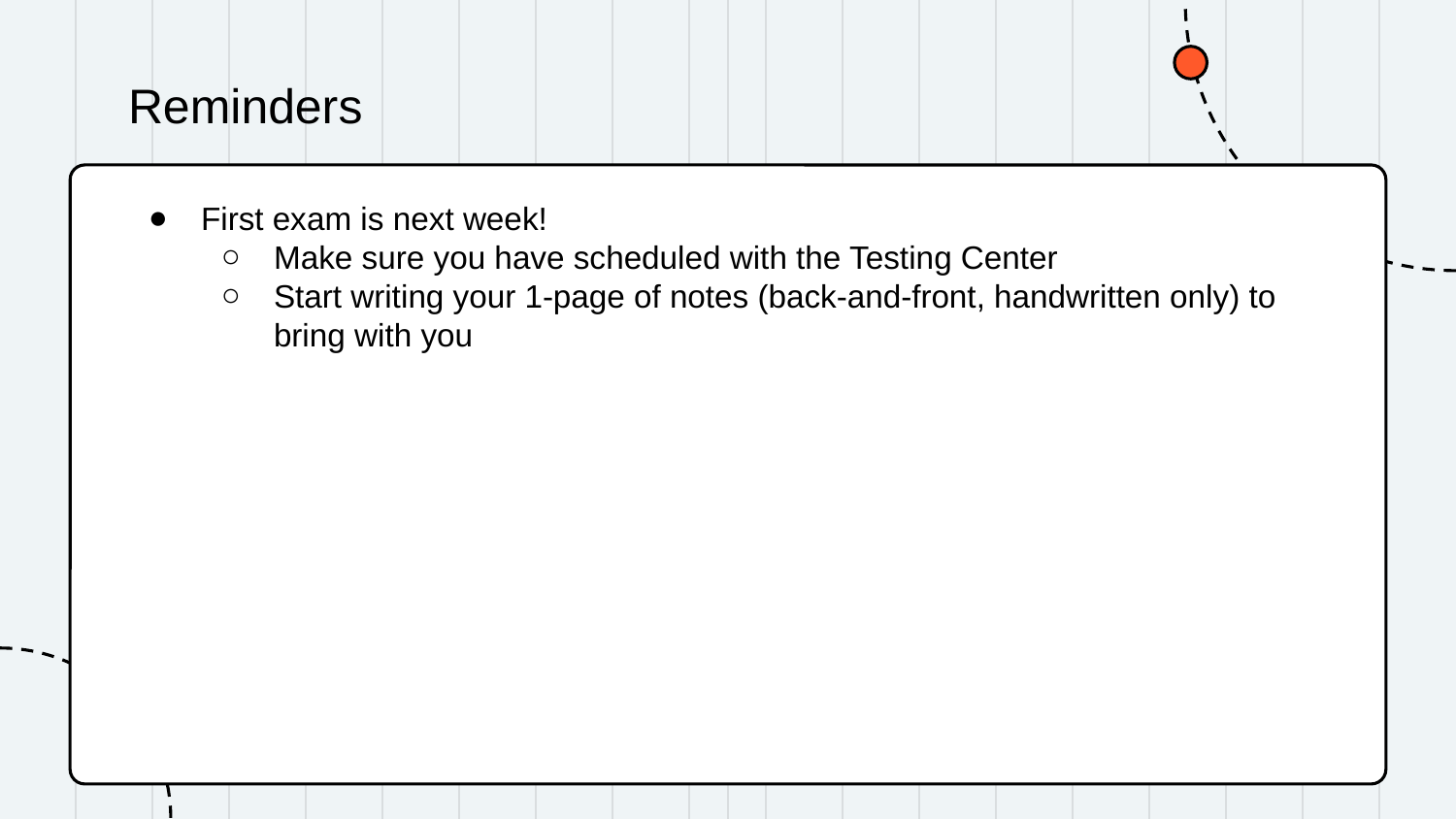

# Reminders
First exam is next week!
Make sure you have scheduled with the Testing Center
Start writing your 1-page of notes (back-and-front, handwritten only) to bring with you